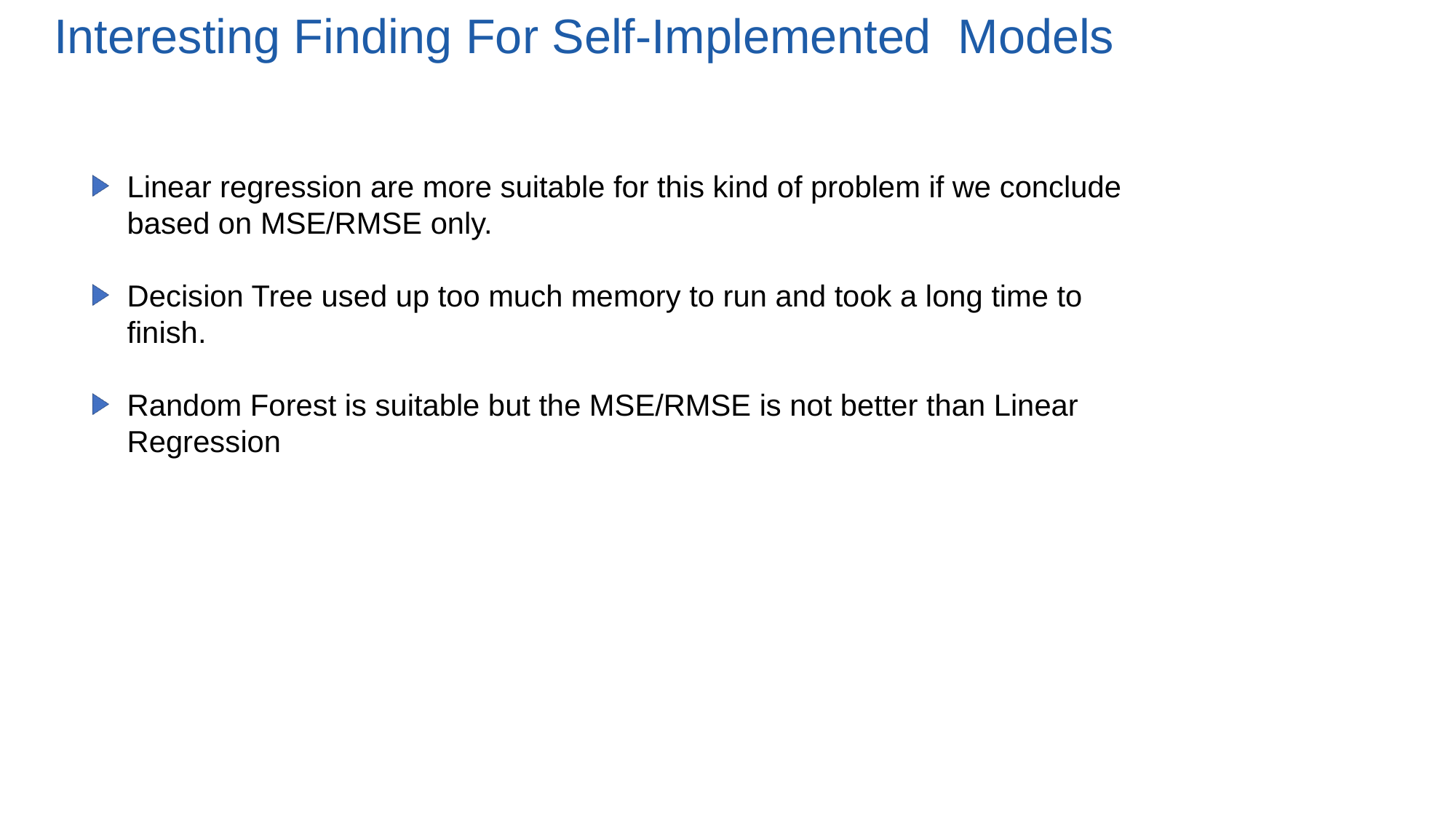

Interesting Finding For Self-Implemented  Models

Linear regression are more suitable for this kind of problem if we conclude based on MSE/RMSE only.

Decision Tree used up too much memory to run and took a long time to finish.

Random Forest is suitable but the MSE/RMSE is not better than Linear Regression